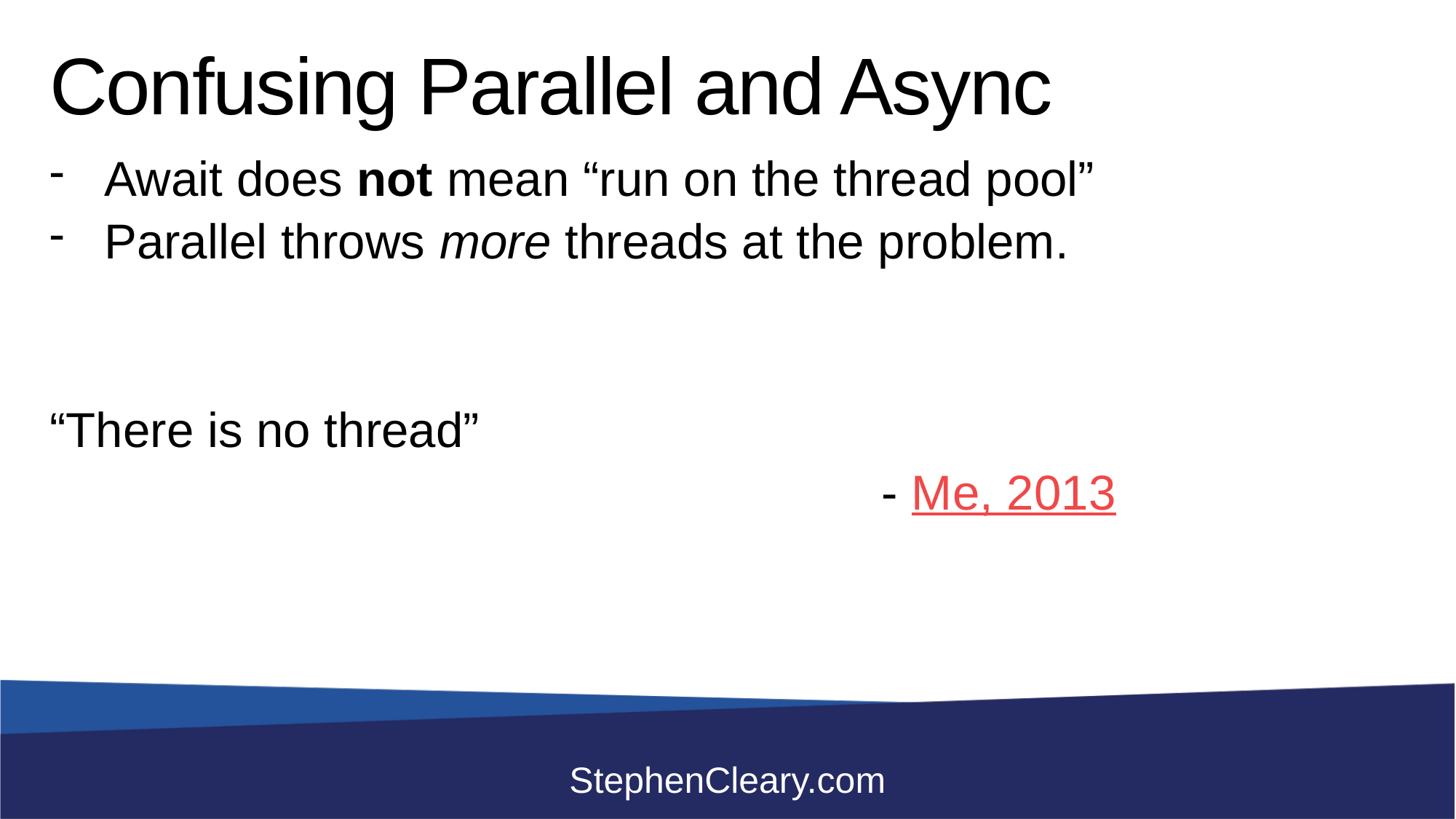

# Confusing Parallel and Async
Await does not mean “run on the thread pool”
Parallel throws more threads at the problem.

“There is no thread”
- Me, 2013